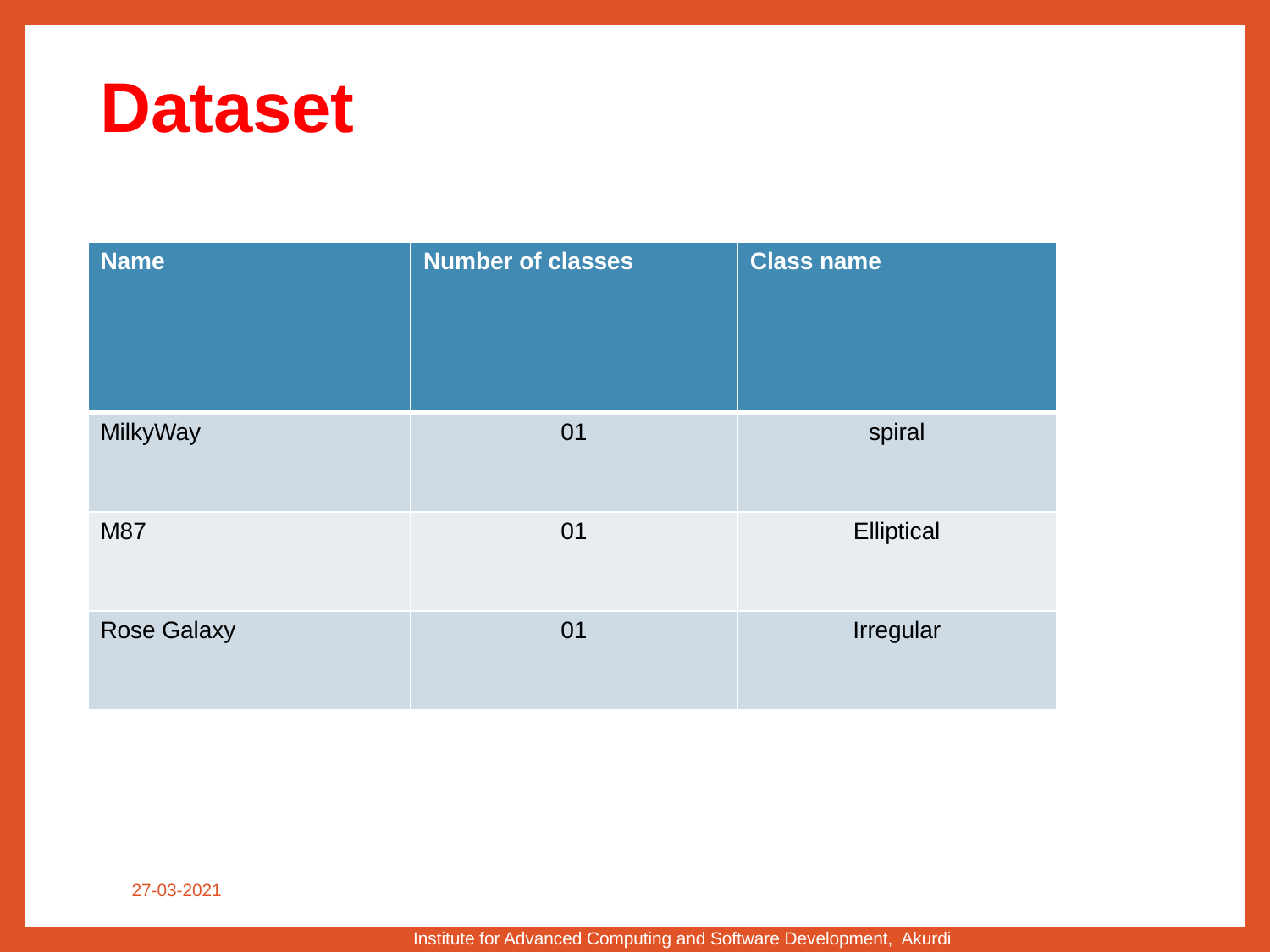

Dataset
| Name | Number of classes | Class name |
| --- | --- | --- |
| MilkyWay | 01 | spiral |
| M87 | 01 | Elliptical |
| Rose Galaxy | 01 | Irregular |
27-03-2021
Institute for Advanced Computing and Software Development,  Akurdi